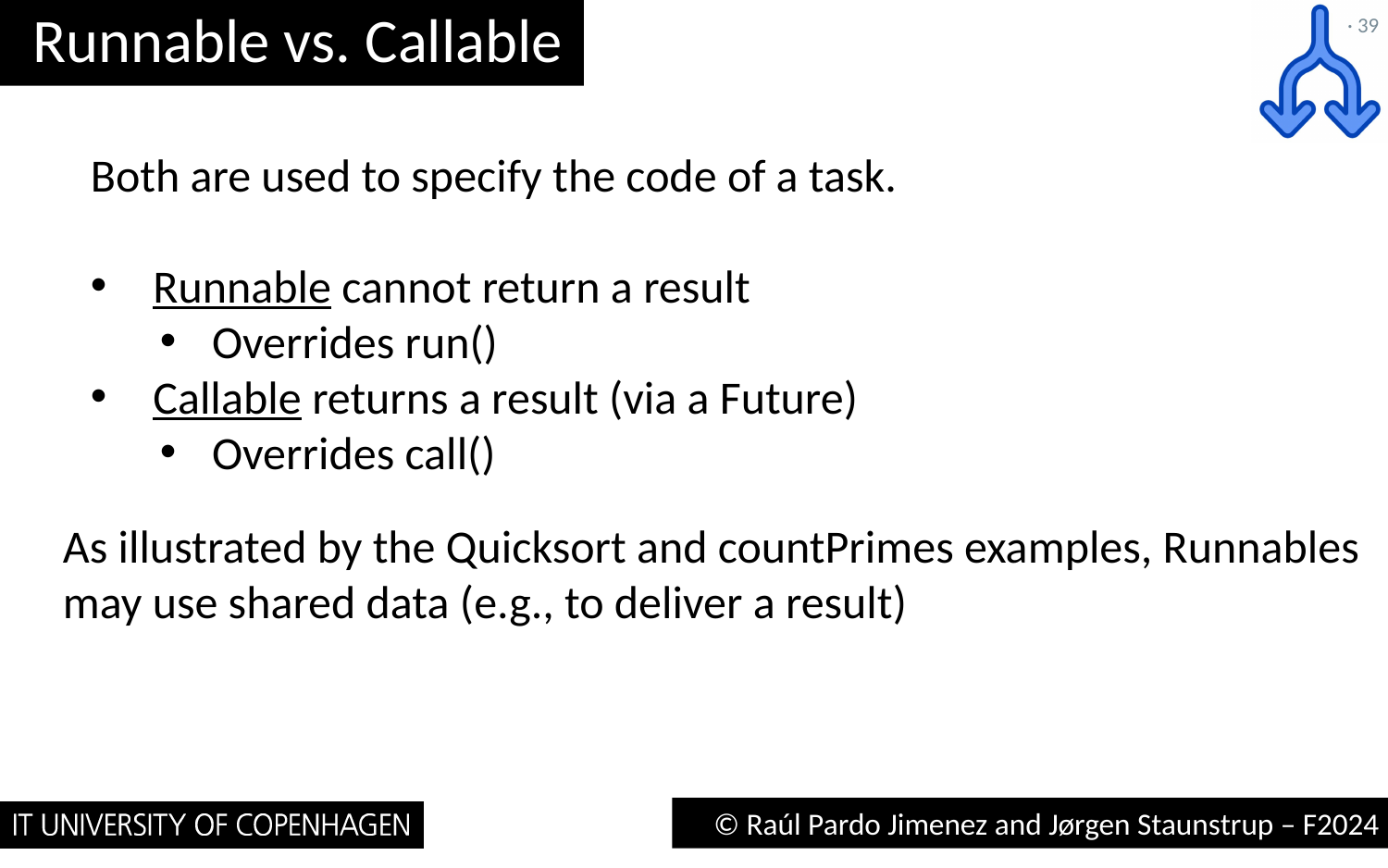

# Runnable vs. Callable
· 39
Both are used to specify the code of a task.

 Runnable cannot return a result
Overrides run()
 Callable returns a result (via a Future)
Overrides call()
As illustrated by the Quicksort and countPrimes examples, Runnables may use shared data (e.g., to deliver a result)